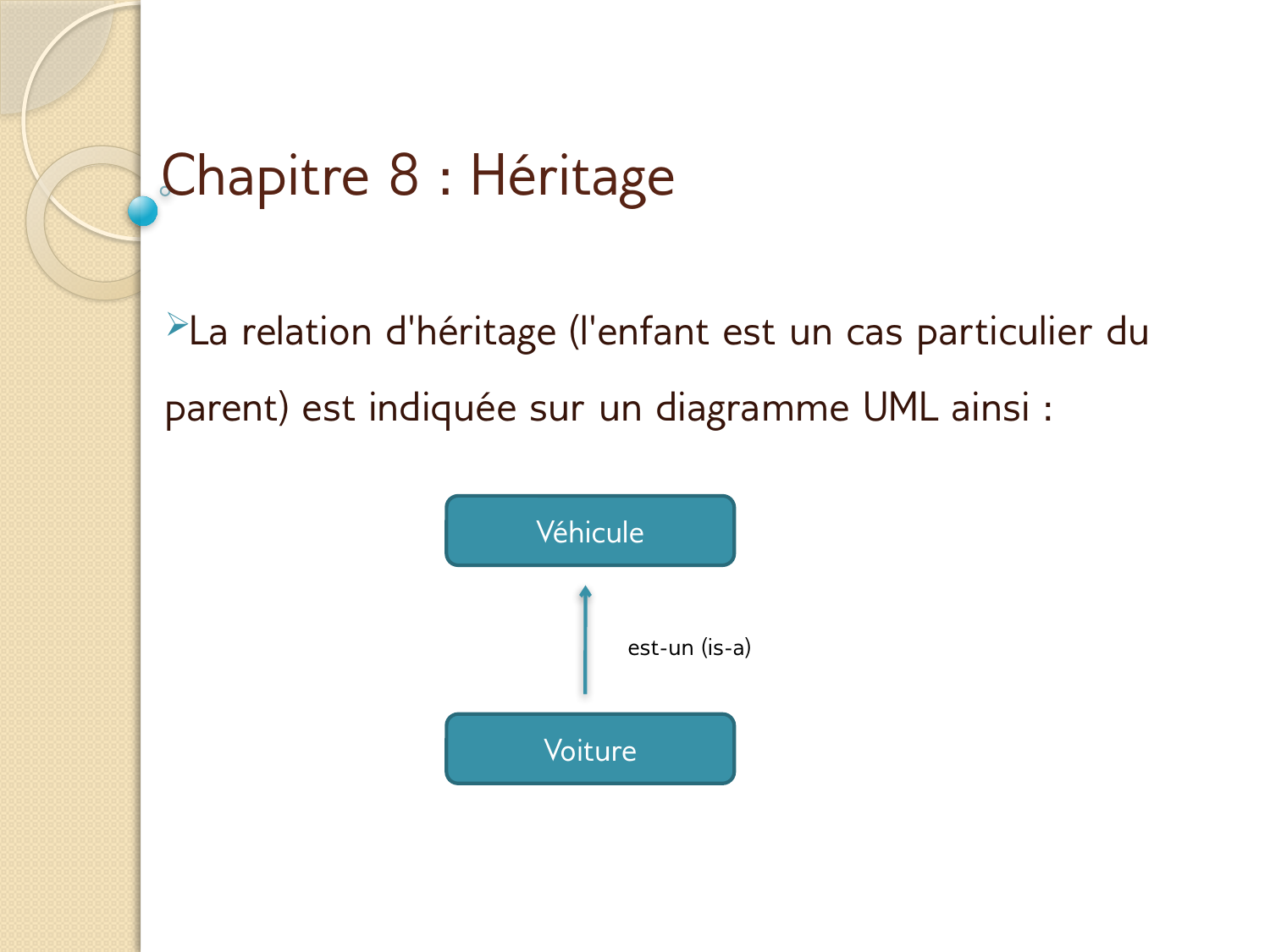

# Chapitre 8 : Héritage
chaque valeur a un indice numérique permettant  d'y accéder

La relation d'héritage (l'enfant est un cas particulier du parent) est indiquée sur un diagramme UML ainsi :
Véhicule
est-un (is-a)
Voiture
| 0 | 1 | 2 | 3 | 4 |
| --- | --- | --- | --- | --- |